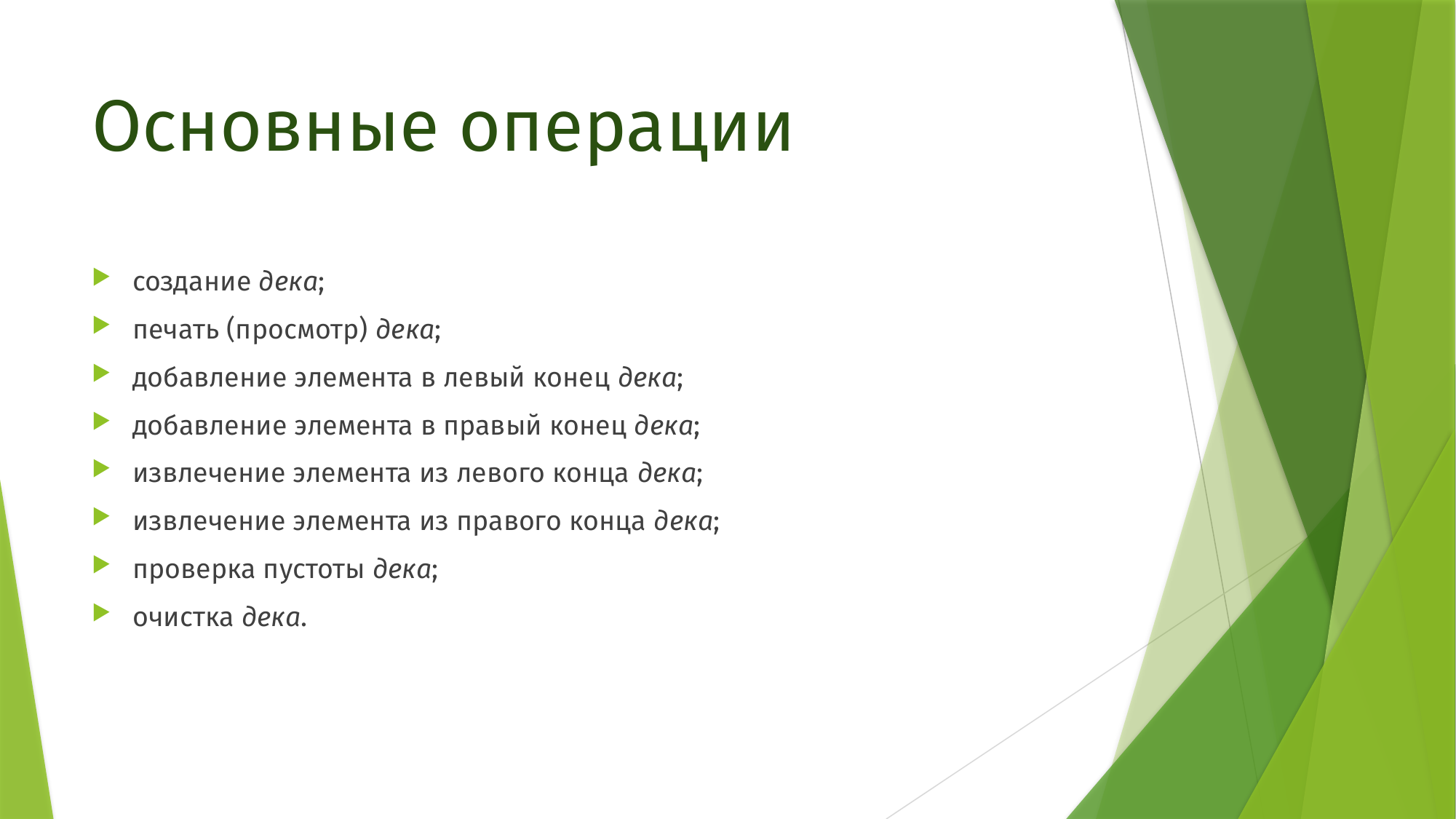

# Основные операции
создание дека;
печать (просмотр) дека;
добавление элемента в левый конец дека;
добавление элемента в правый конец дека;
извлечение элемента из левого конца дека;
извлечение элемента из правого конца дека;
проверка пустоты дека;
очистка дека.